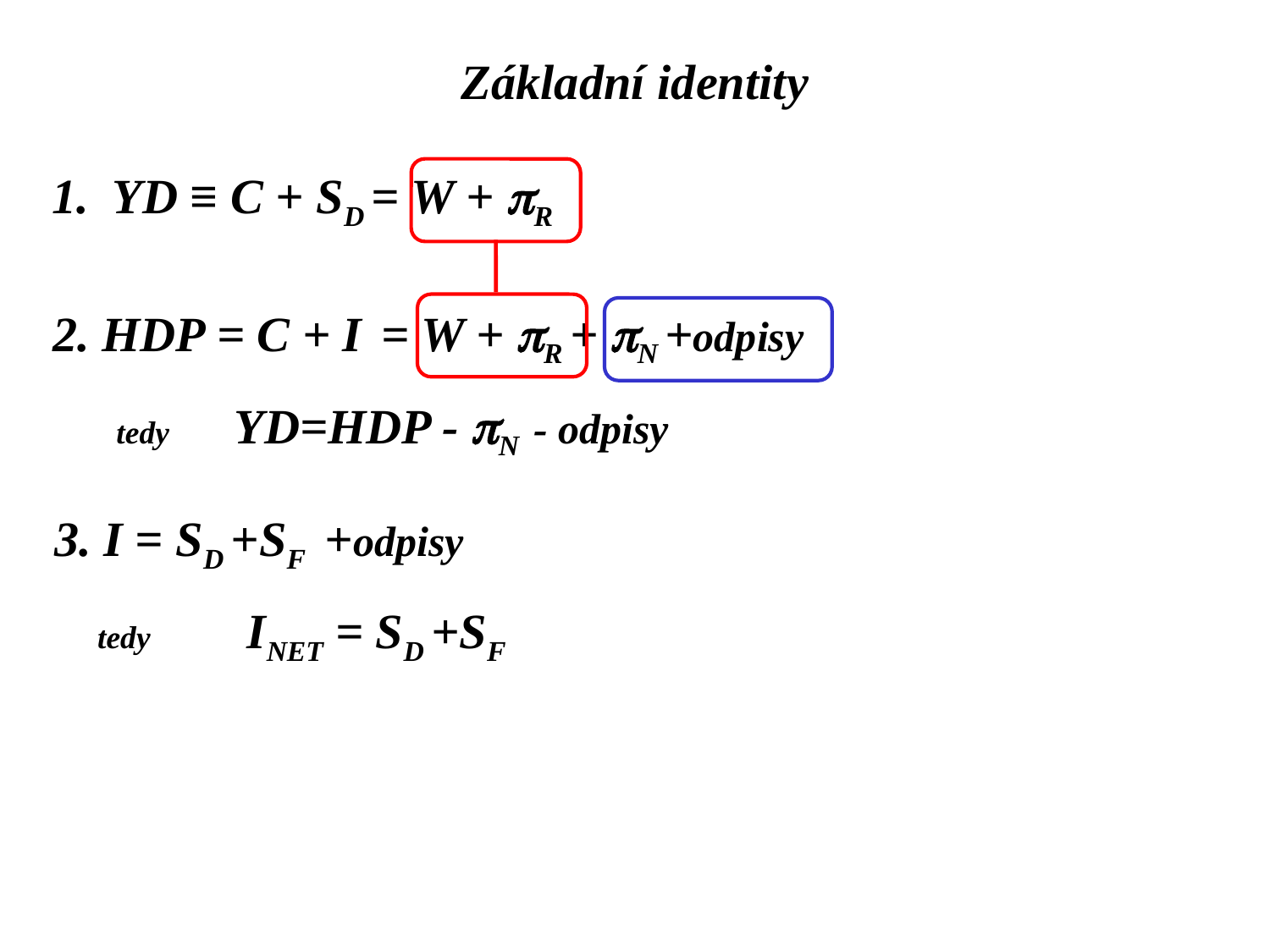

Základní identity
1.  YD ≡ C + SD = W + πR

2. HDP = C + I  = W + πR + πN +odpisy
	tedy         YD=HDP - πN  - odpisy

3. I = SD +SF  +odpisy
       tedy            INET = SD +SF